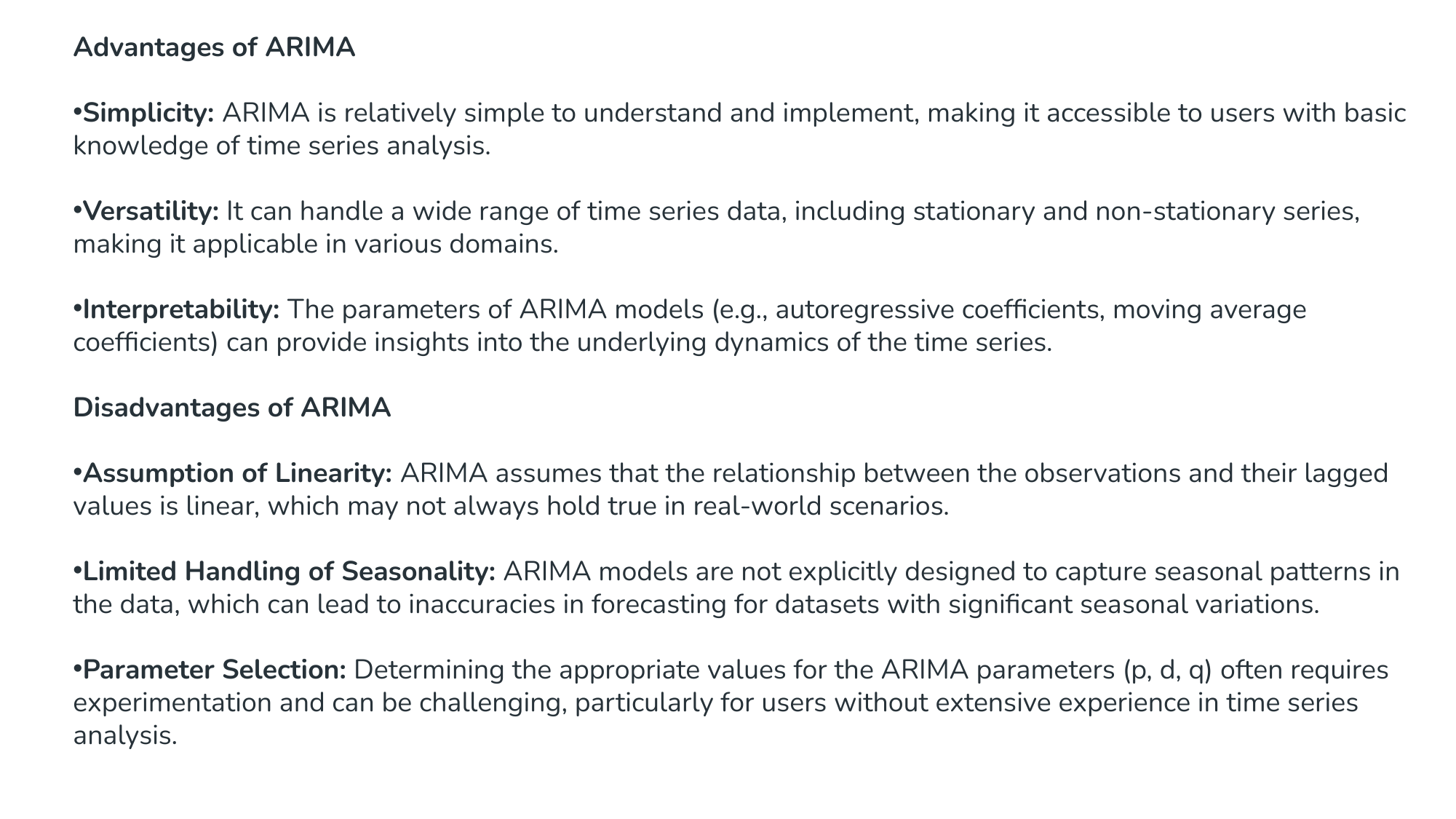

Advantages of ARIMA

Simplicity: ARIMA is relatively simple to understand and implement, making it accessible to users with basic knowledge of time series analysis.

Versatility: It can handle a wide range of time series data, including stationary and non-stationary series, making it applicable in various domains.

Interpretability: The parameters of ARIMA models (e.g., autoregressive coefficients, moving average coefficients) can provide insights into the underlying dynamics of the time series.

Disadvantages of ARIMA

Assumption of Linearity: ARIMA assumes that the relationship between the observations and their lagged values is linear, which may not always hold true in real-world scenarios.

Limited Handling of Seasonality: ARIMA models are not explicitly designed to capture seasonal patterns in the data, which can lead to inaccuracies in forecasting for datasets with significant seasonal variations.

Parameter Selection: Determining the appropriate values for the ARIMA parameters (p, d, q) often requires experimentation and can be challenging, particularly for users without extensive experience in time series analysis.